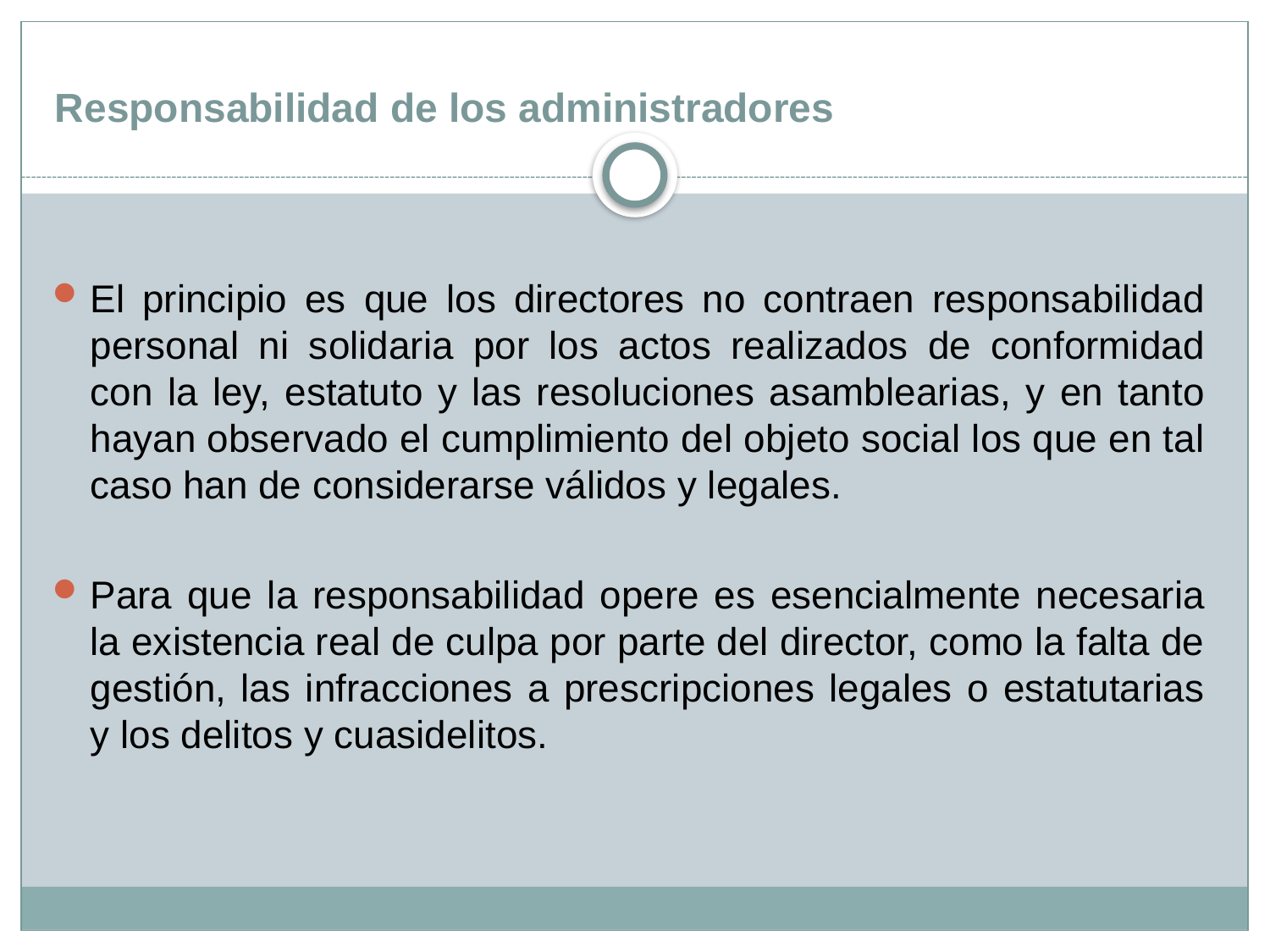

# Responsabilidad de los administradores
El principio es que los directores no contraen responsabilidad personal ni solidaria por los actos realizados de conformidad con la ley, estatuto y las resoluciones asamblearias, y en tanto hayan observado el cumplimiento del objeto social los que en tal caso han de considerarse válidos y legales.

Para que la responsabilidad opere es esencialmente necesaria la existencia real de culpa por parte del director, como la falta de gestión, las infracciones a prescripciones legales o estatutarias y los delitos y cuasidelitos.